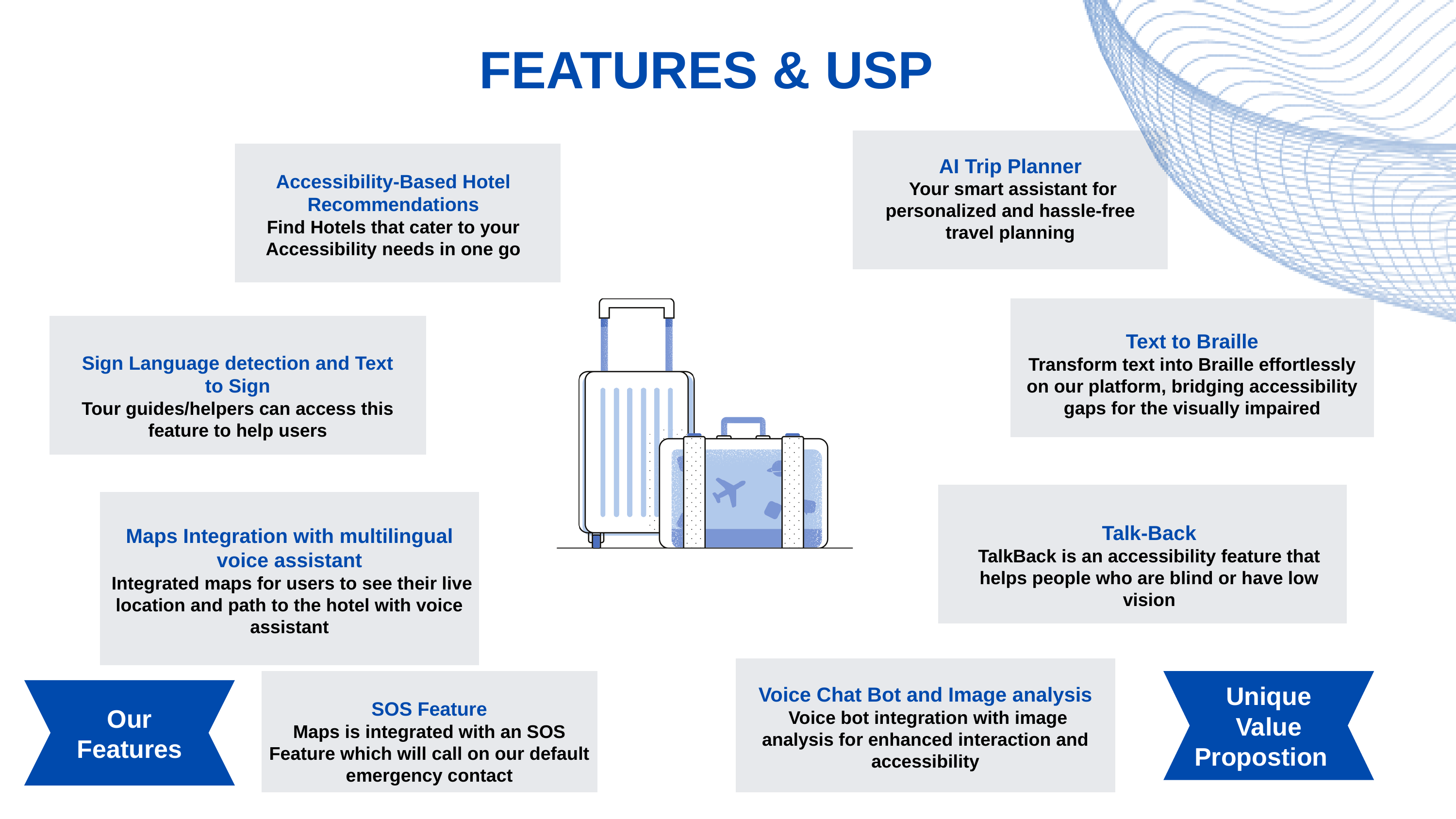

FEATURES & USP

AI Trip Planner
 Your smart assistant for personalized and hassle-free travel planning
Accessibility-Based Hotel Recommendations
Find Hotels that cater to your Accessibility needs in one go

Text to Braille
Transform text into Braille effortlessly on our platform, bridging accessibility gaps for the visually impaired
Sign Language detection and Text to Sign
Tour guides/helpers can access this feature to help users

Maps Integration with multilingual voice assistant
 Integrated maps for users to see their live location and path to the hotel with voice assistant

Talk-Back
TalkBack is an accessibility feature that helps people who are blind or have low vision

Unique Value Propostionn

Our Features
Voice Chat Bot and Image analysis
 Voice bot integration with image analysis for enhanced interaction and accessibility
SOS Feature
Maps is integrated with an SOS Feature which will call on our default emergency contact